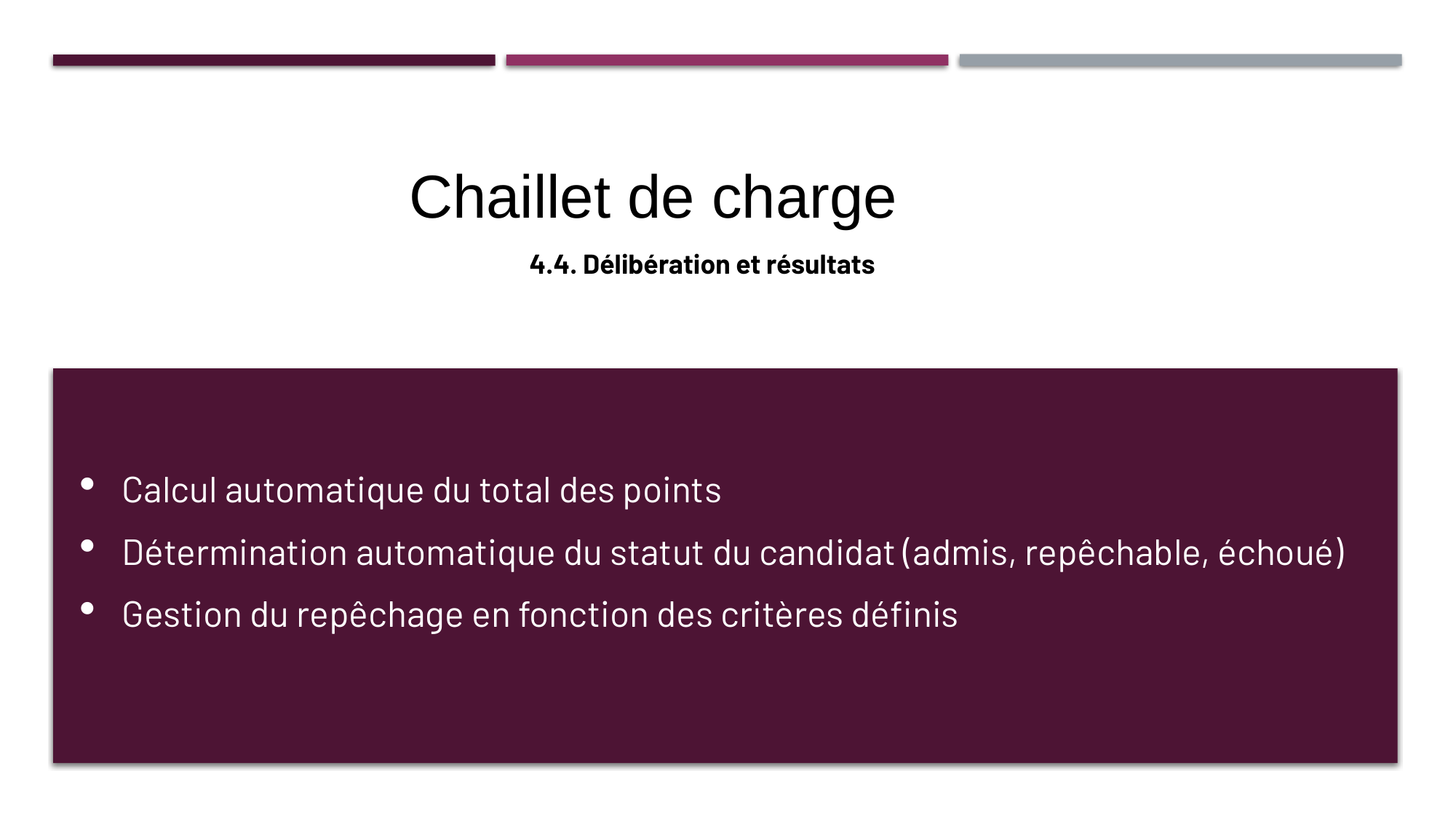

Chaillet de charge
4.4. Délibération et résultats
Calcul automatique du total des points
Détermination automatique du statut du candidat (admis, repêchable, échoué)
Gestion du repêchage en fonction des critères définis